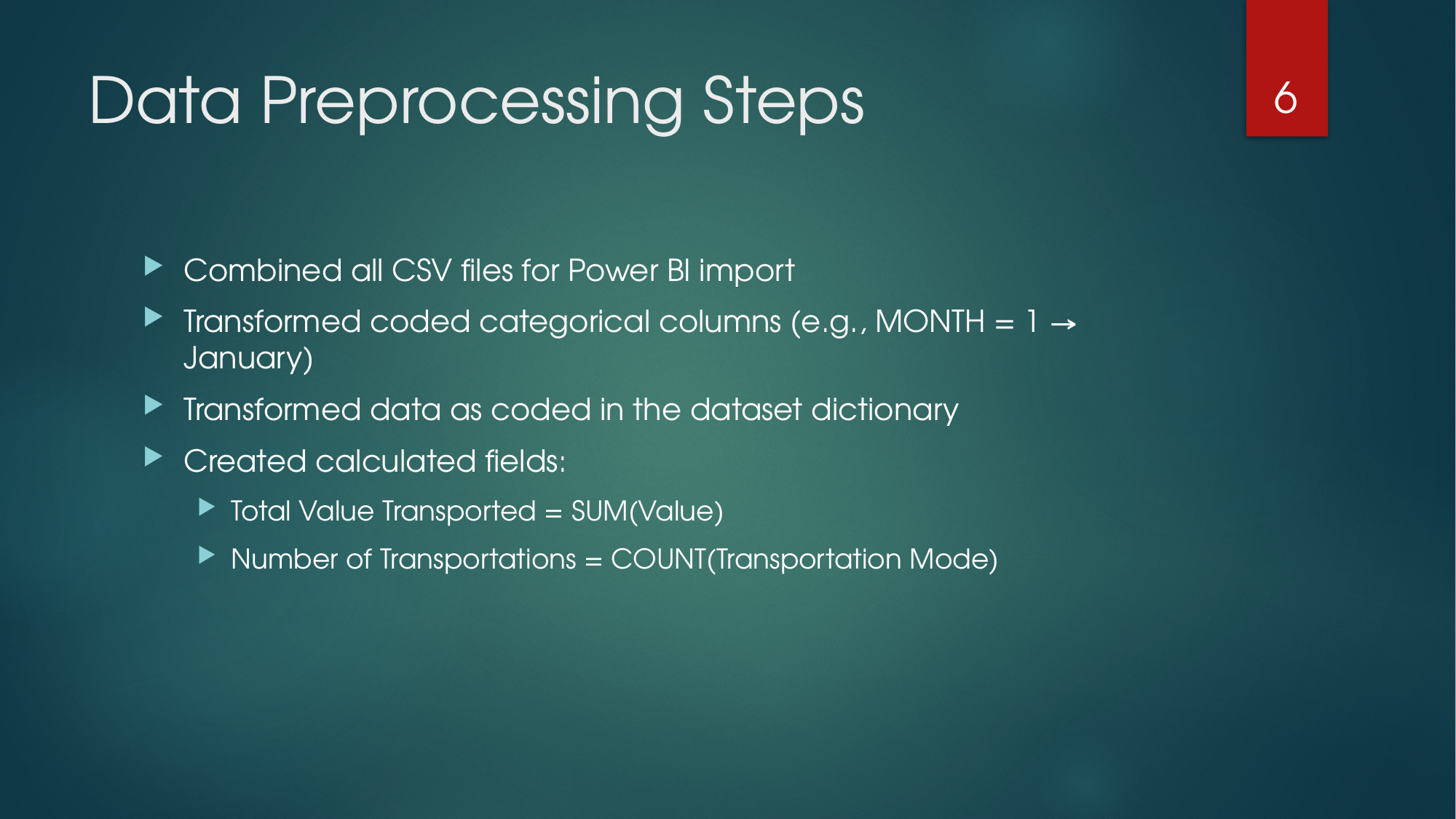

6
# Data Preprocessing Steps
Combined all CSV files for Power BI import
Transformed coded categorical columns (e.g., MONTH = 1 → January)
Transformed data as coded in the dataset dictionary
Created calculated fields:
Total Value Transported = SUM(Value)
Number of Transportations = COUNT(Transportation Mode)